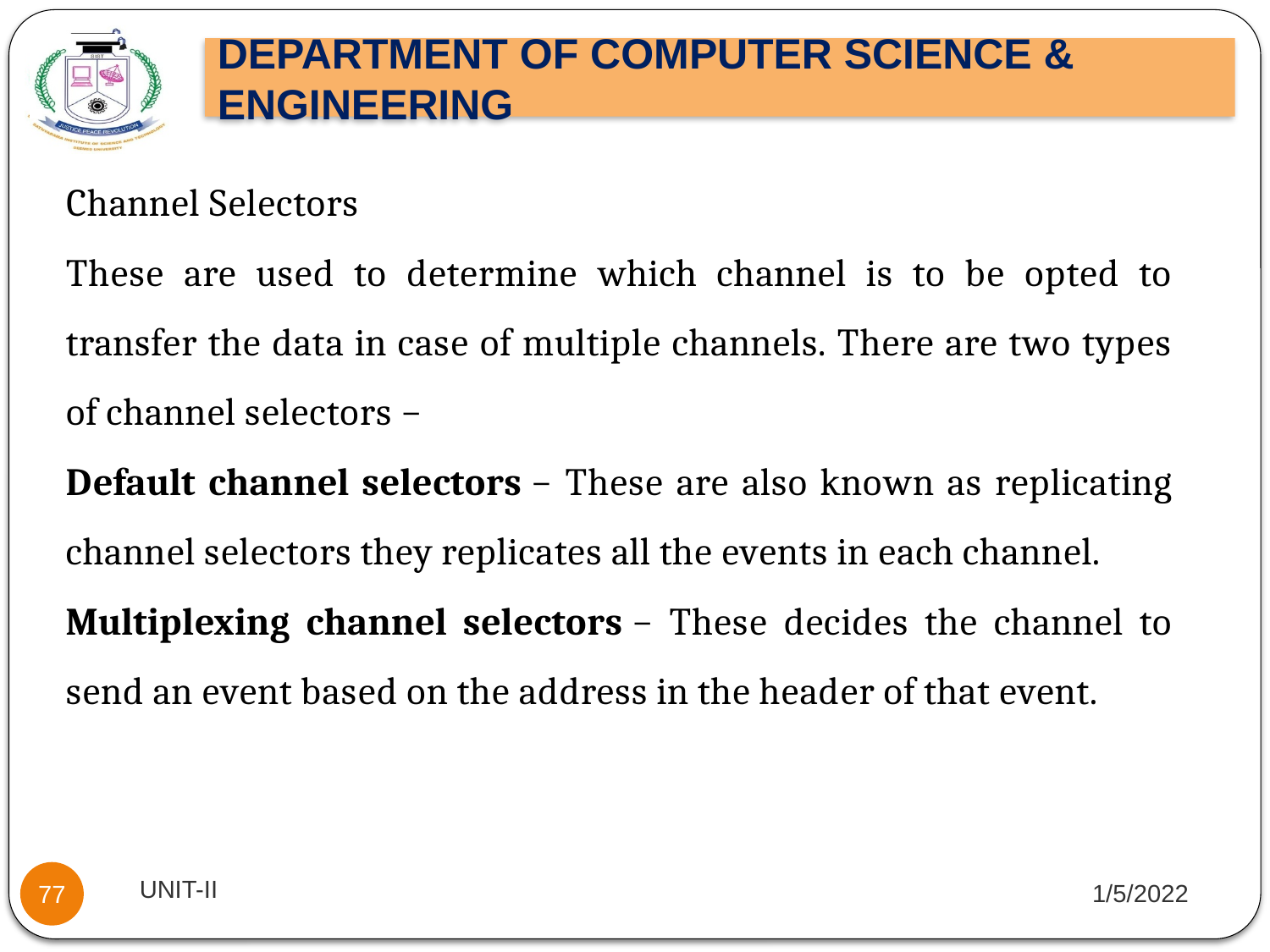

Channel Selectors
These are used to determine which channel is to be opted to transfer the data in case of multiple channels. There are two types of channel selectors −
Default channel selectors − These are also known as replicating channel selectors they replicates all the events in each channel.
Multiplexing channel selectors − These decides the channel to send an event based on the address in the header of that event.
UNIT-II
1/5/2022
77